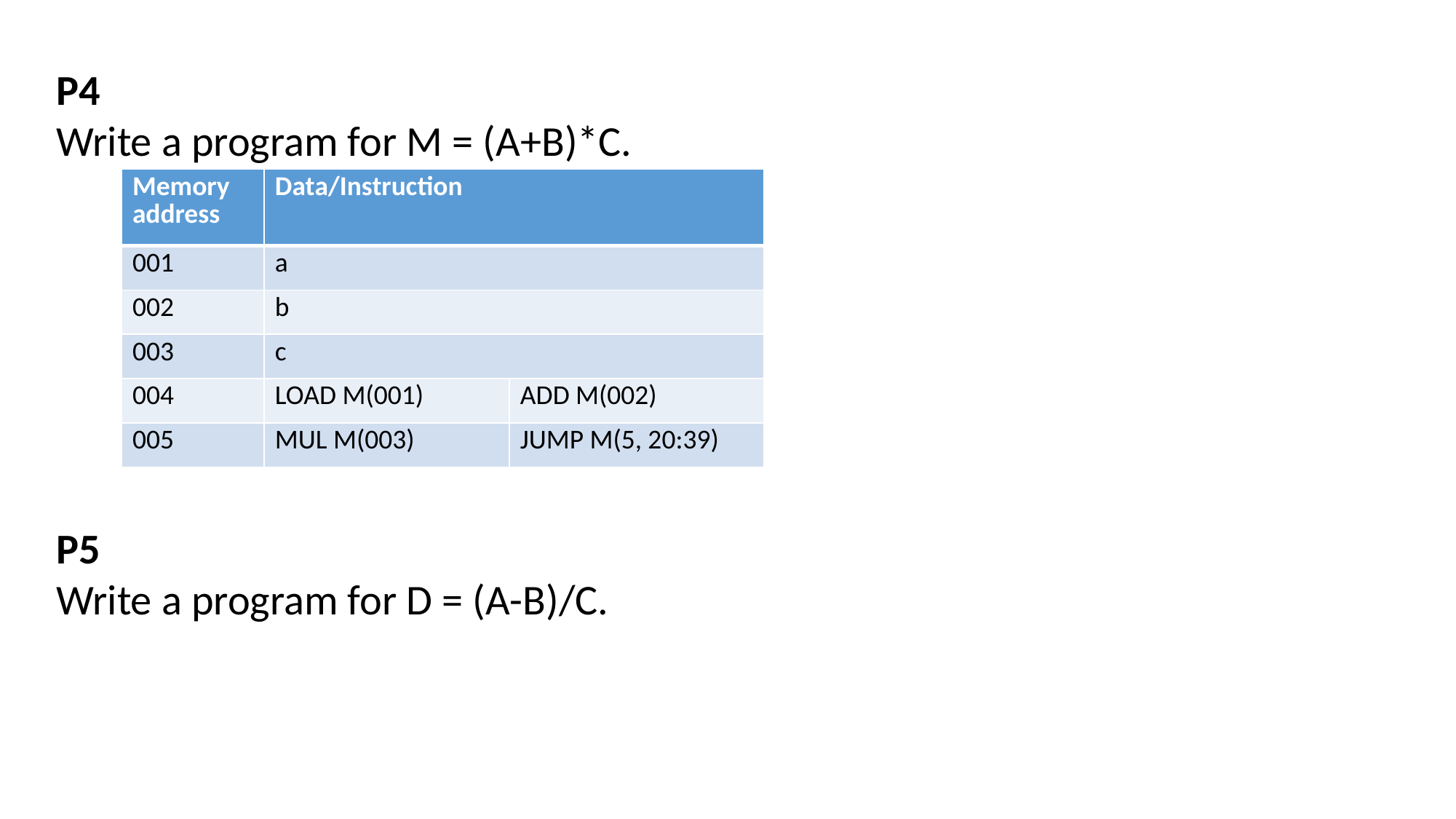

P4
Write a program for M = (A+B)*C.

P5
Write a program for D = (A-B)/C.

| Memory address | Data/Instruction |  |
| --- | --- | --- |
| 001 | a |  |
| 002 | b |  |
| 003 | c |  |
| 004 | LOAD M(001) | ADD M(002) |
| 005 | MUL M(003) | JUMP M(5, 20:39) |